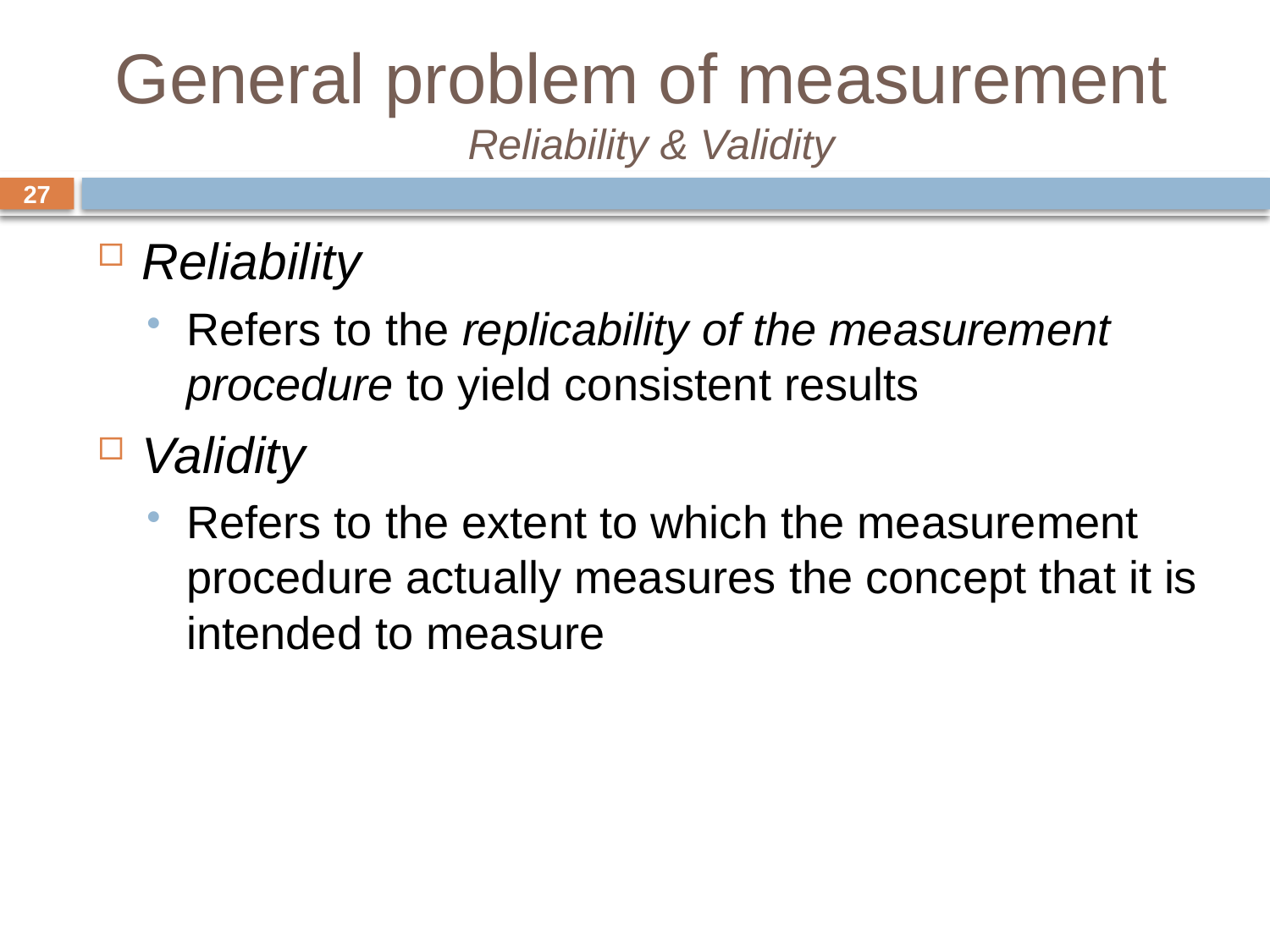

# General problem of measurement Reliability & Validity
27
Reliability
Refers to the replicability of the measurement procedure to yield consistent results
Validity
Refers to the extent to which the measurement procedure actually measures the concept that it is intended to measure